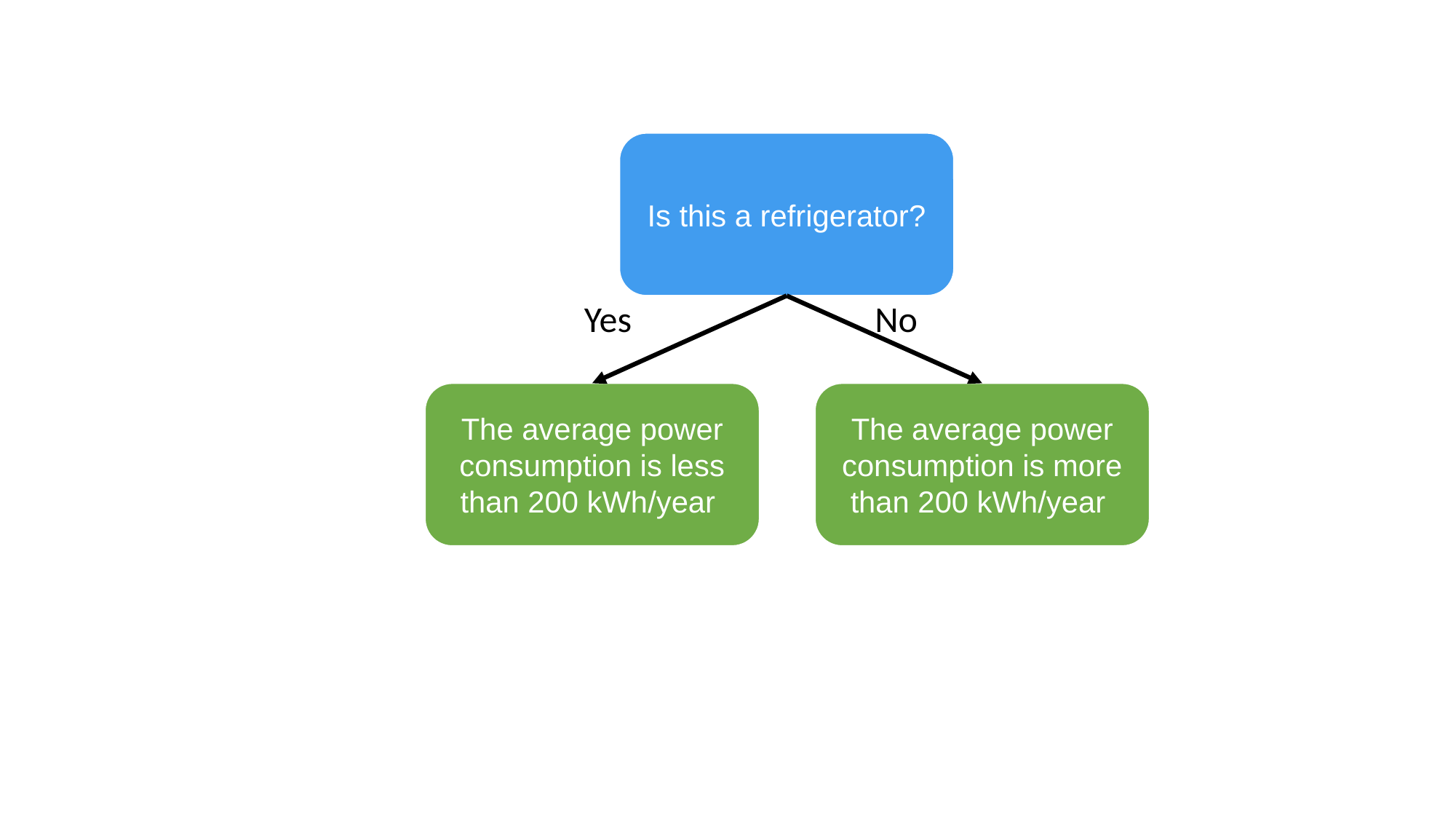

Is this a refrigerator?
Yes
No
The average power consumption is less than 200 kWh/year
The average power consumption is more than 200 kWh/year